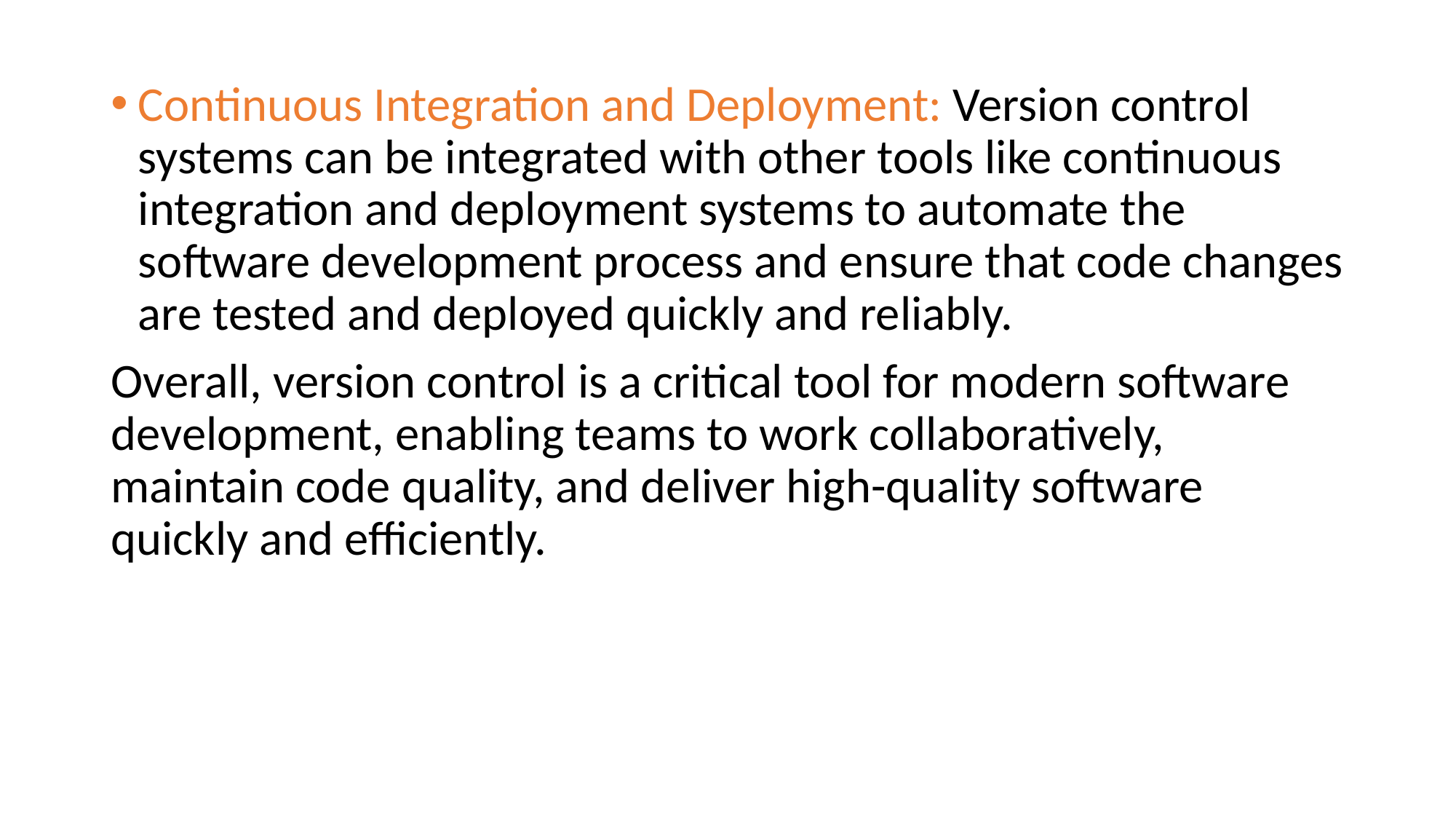

Continuous Integration and Deployment: Version control systems can be integrated with other tools like continuous integration and deployment systems to automate the software development process and ensure that code changes are tested and deployed quickly and reliably.
Overall, version control is a critical tool for modern software development, enabling teams to work collaboratively, maintain code quality, and deliver high-quality software quickly and efficiently.